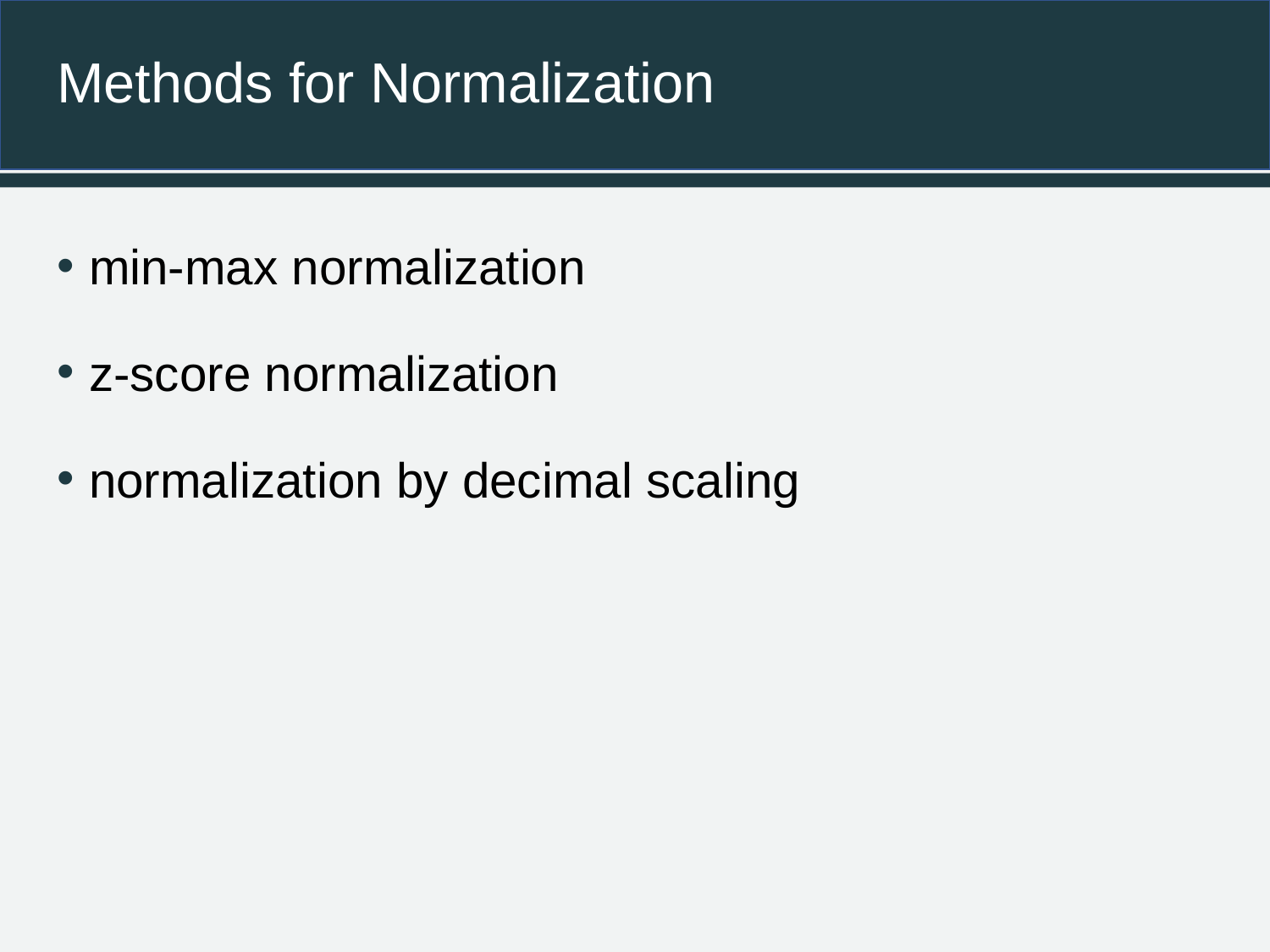

# Methods for Normalization
min-max normalization
z-score normalization
normalization by decimal scaling